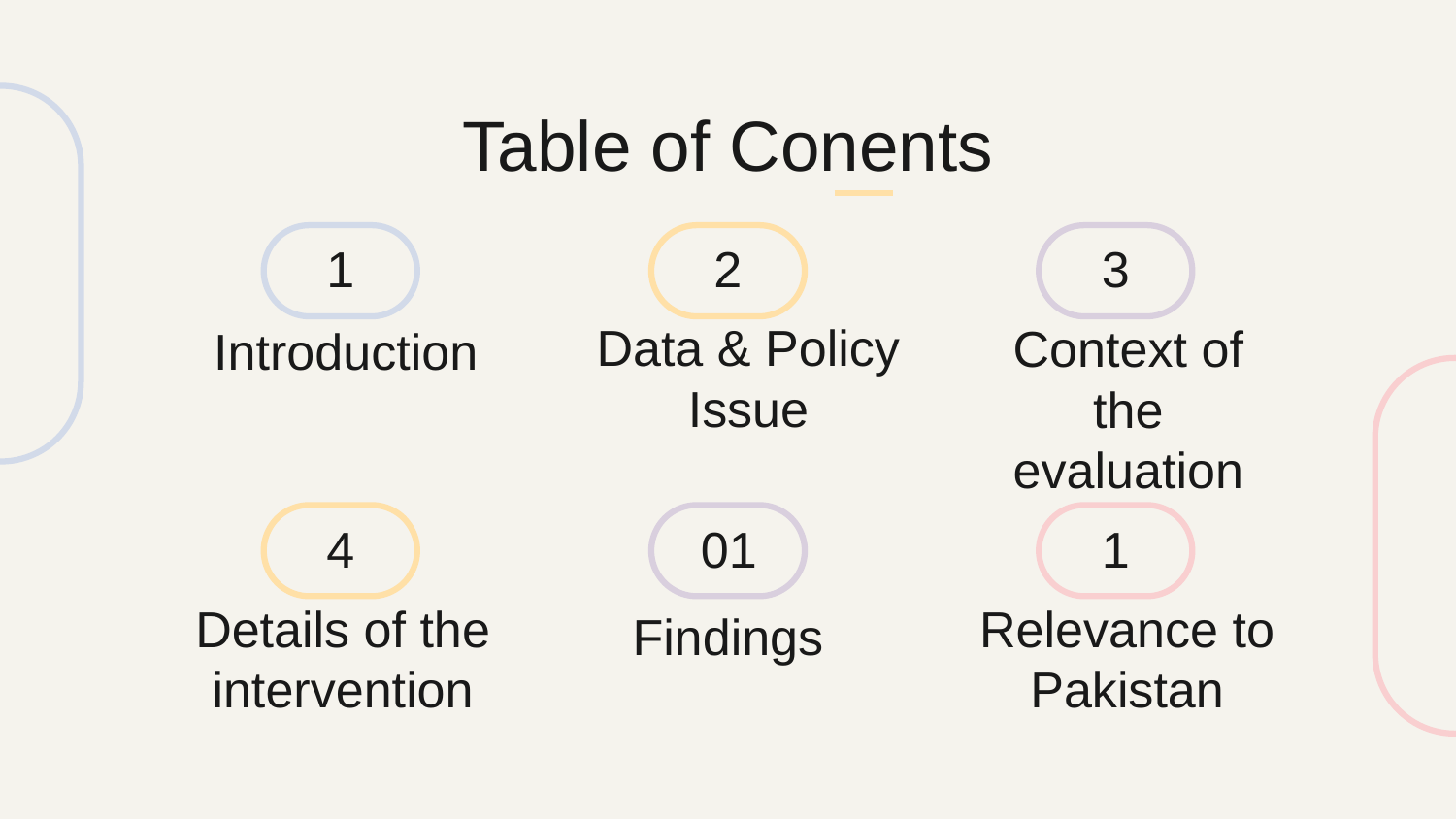

Table of Conents
2
3

1

# Introduction
Data & Policy Issue
Context of the evaluation

4

01

1
Findings
Details of the intervention
Relevance to Pakistan